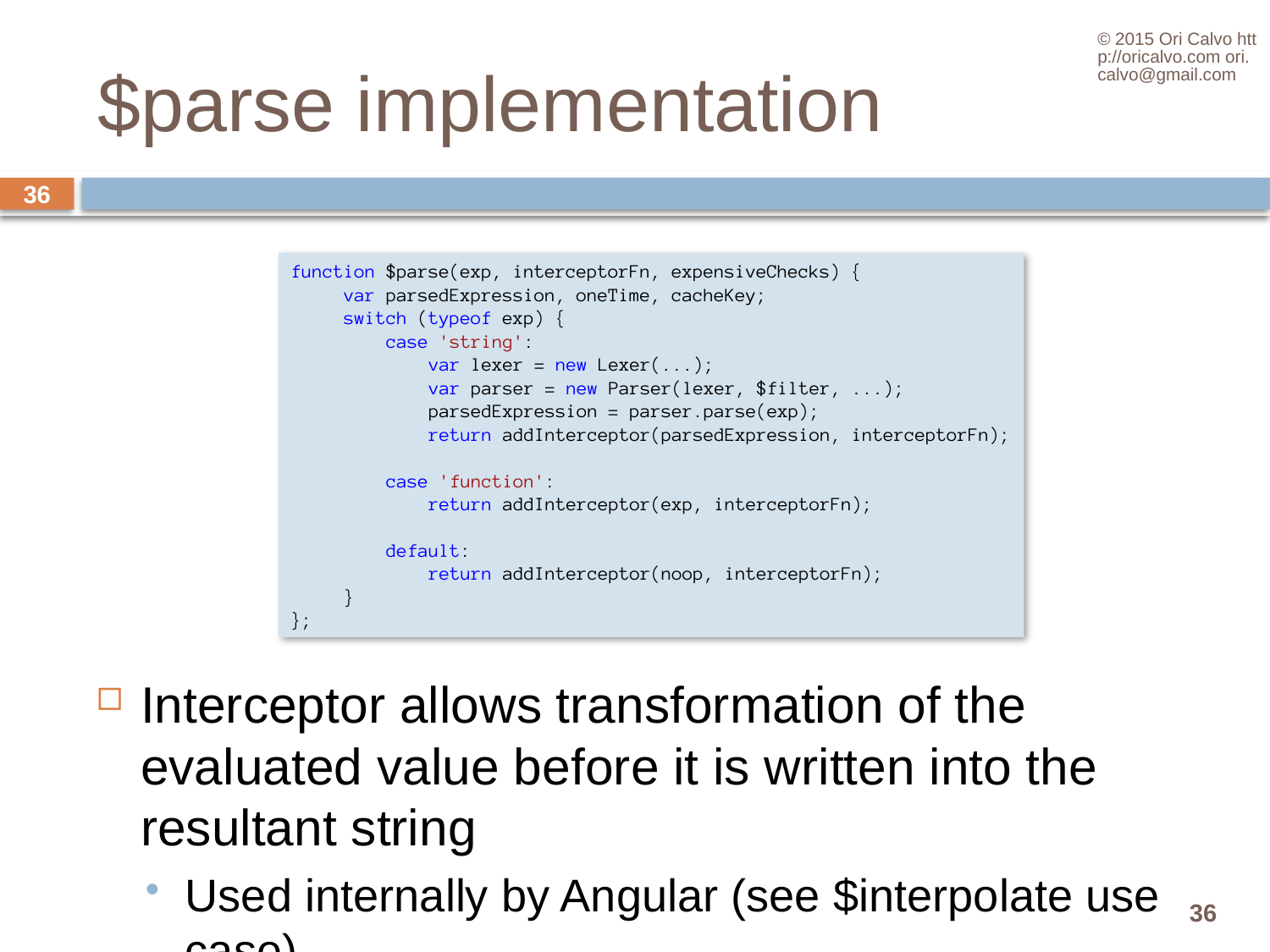

© 2015 Ori Calvo http://oricalvo.com ori.calvo@gmail.com
# $parse implementation
36
function $parse(exp, interceptorFn, expensiveChecks) {
     var parsedExpression, oneTime, cacheKey;
     switch (typeof exp) {
         case 'string':
             var lexer = new Lexer(...);
             var parser = new Parser(lexer, $filter, ...);
             parsedExpression = parser.parse(exp);
             return addInterceptor(parsedExpression, interceptorFn);

         case 'function':
             return addInterceptor(exp, interceptorFn);

         default:
             return addInterceptor(noop, interceptorFn);
     }
};
Interceptor allows transformation of the evaluated value before it is written into the resultant string
Used internally by Angular (see $interpolate use case)